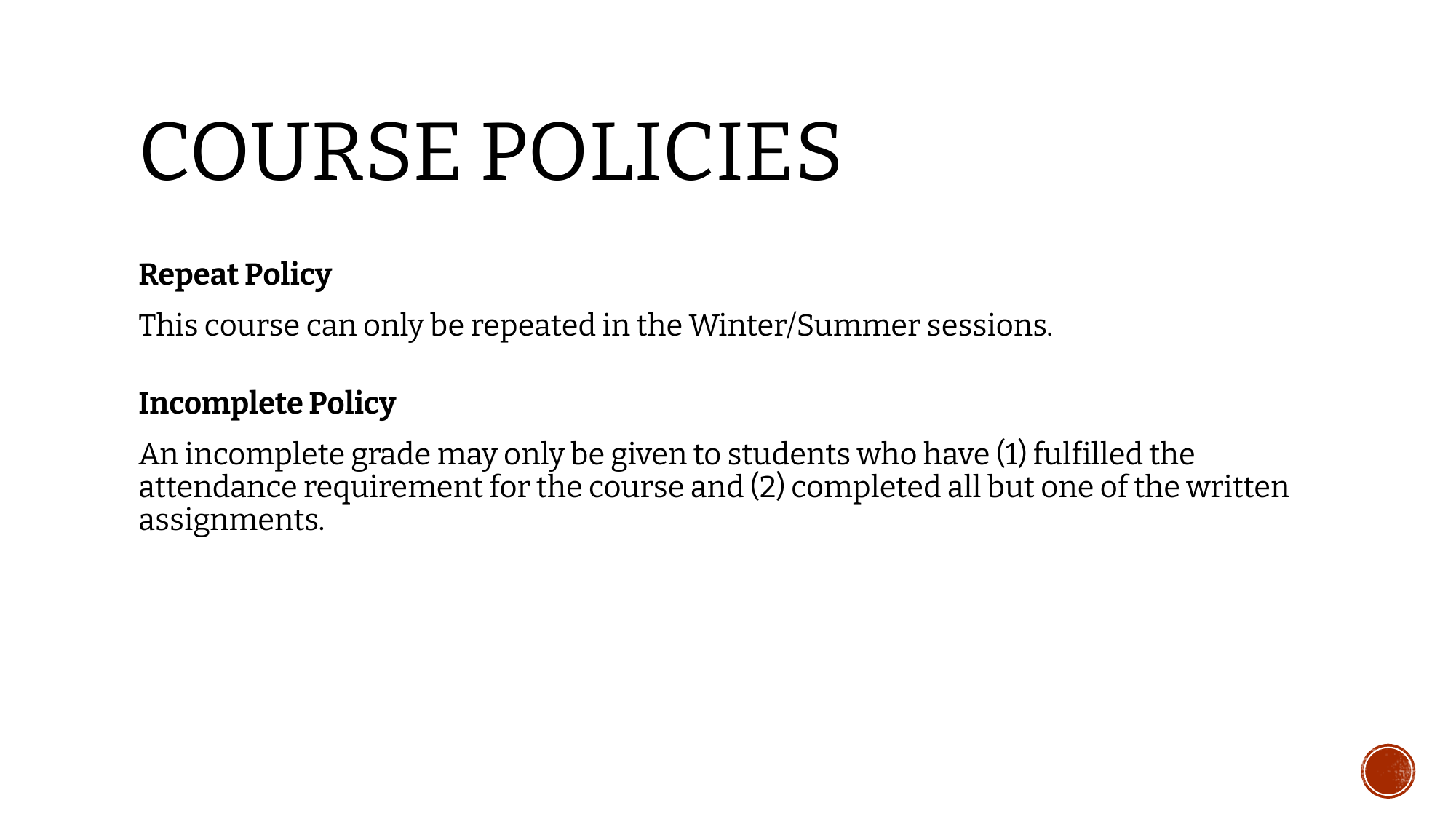

# Course Policies
Repeat Policy
This course can only be repeated in the Winter/Summer sessions.
Incomplete Policy
An incomplete grade may only be given to students who have (1) fulfilled the attendance requirement for the course and (2) completed all but one of the written assignments.